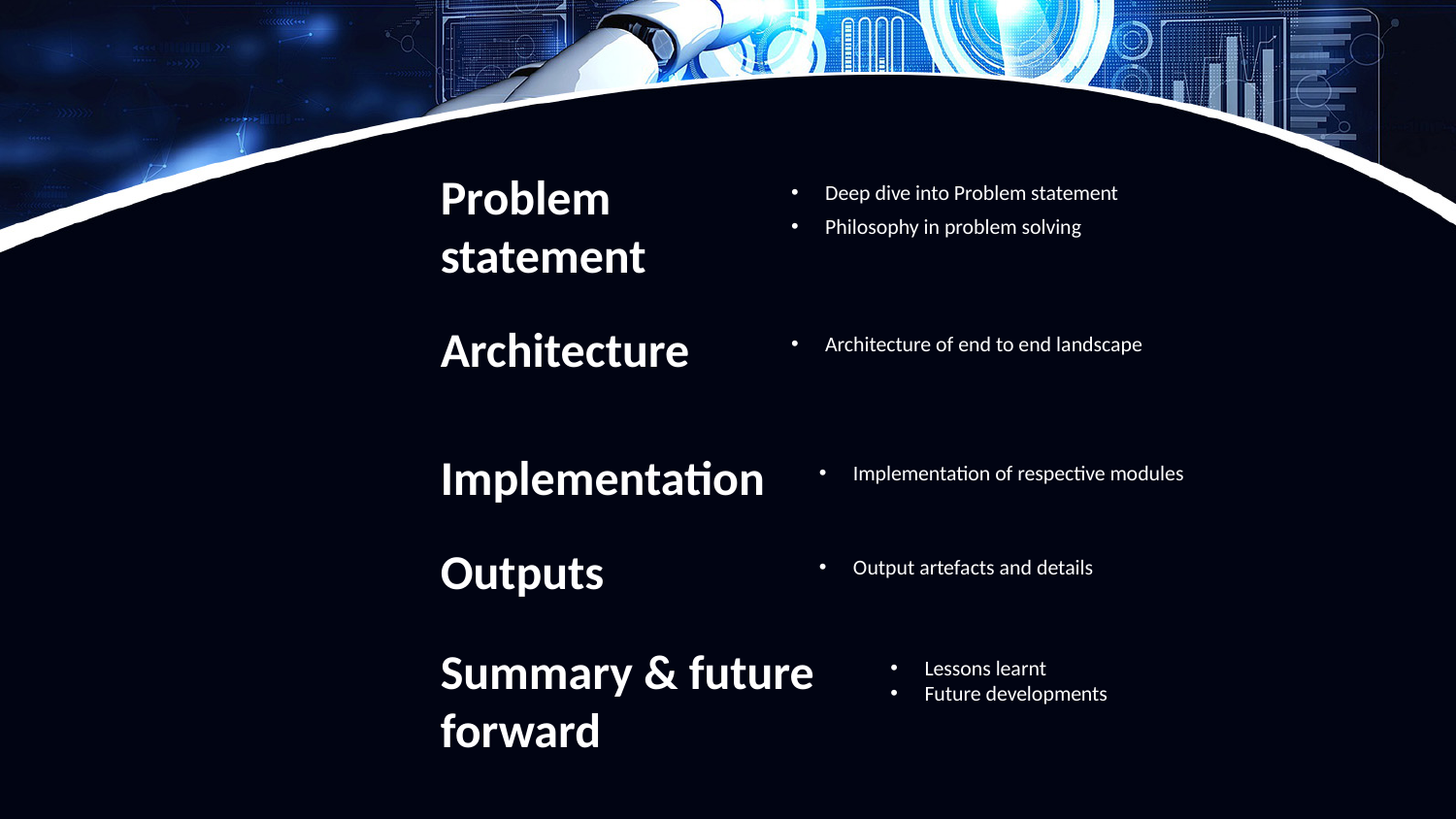

Problem statement
Deep dive into Problem statement
Philosophy in problem solving
Architecture
Architecture of end to end landscape
Implementation
Implementation of respective modules
Outputs
Output artefacts and details
Summary & future forward
Lessons learnt
Future developments